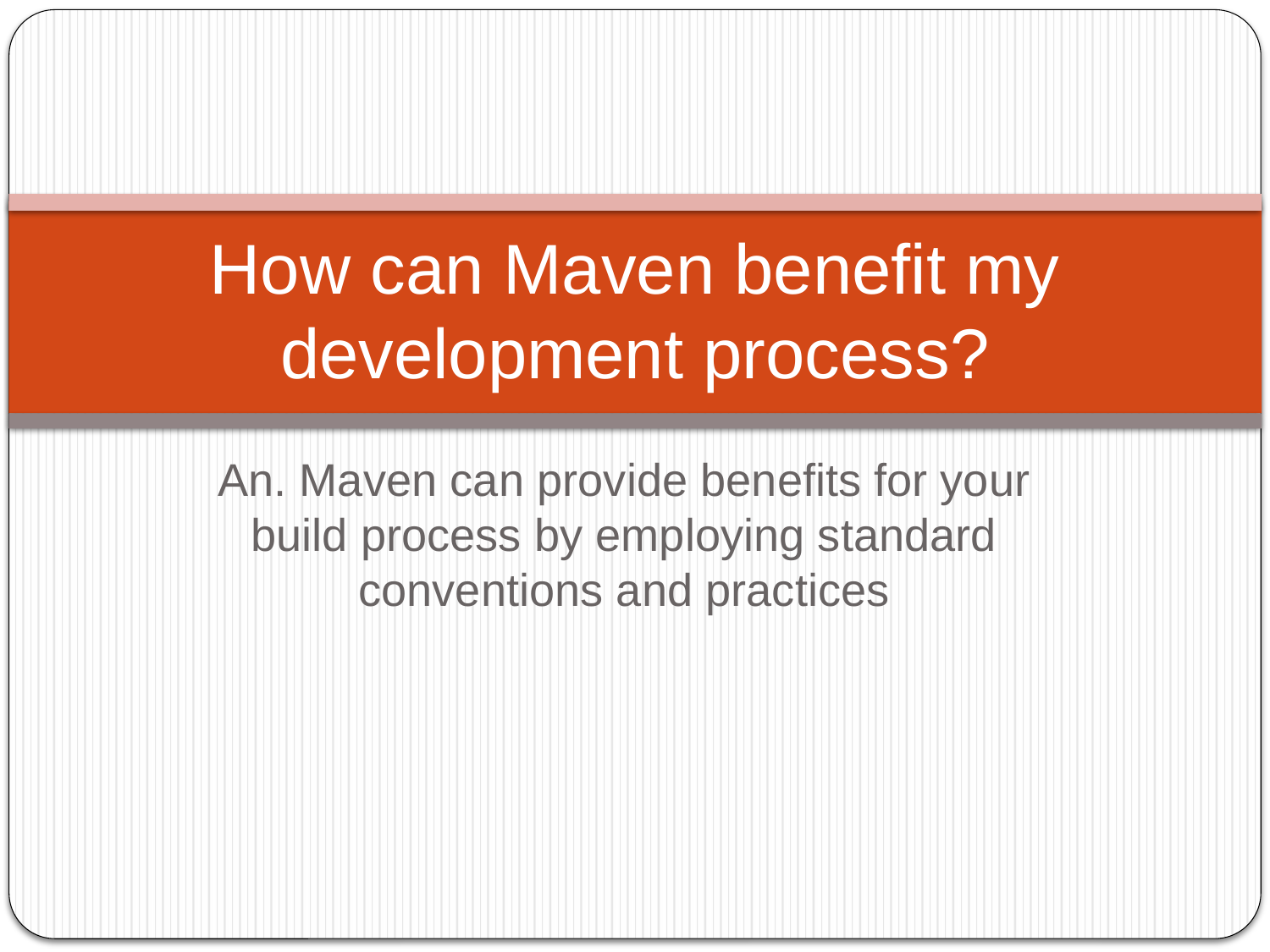

# How can Maven benefit my development process?
An. Maven can provide benefits for your build process by employing standard conventions and practices